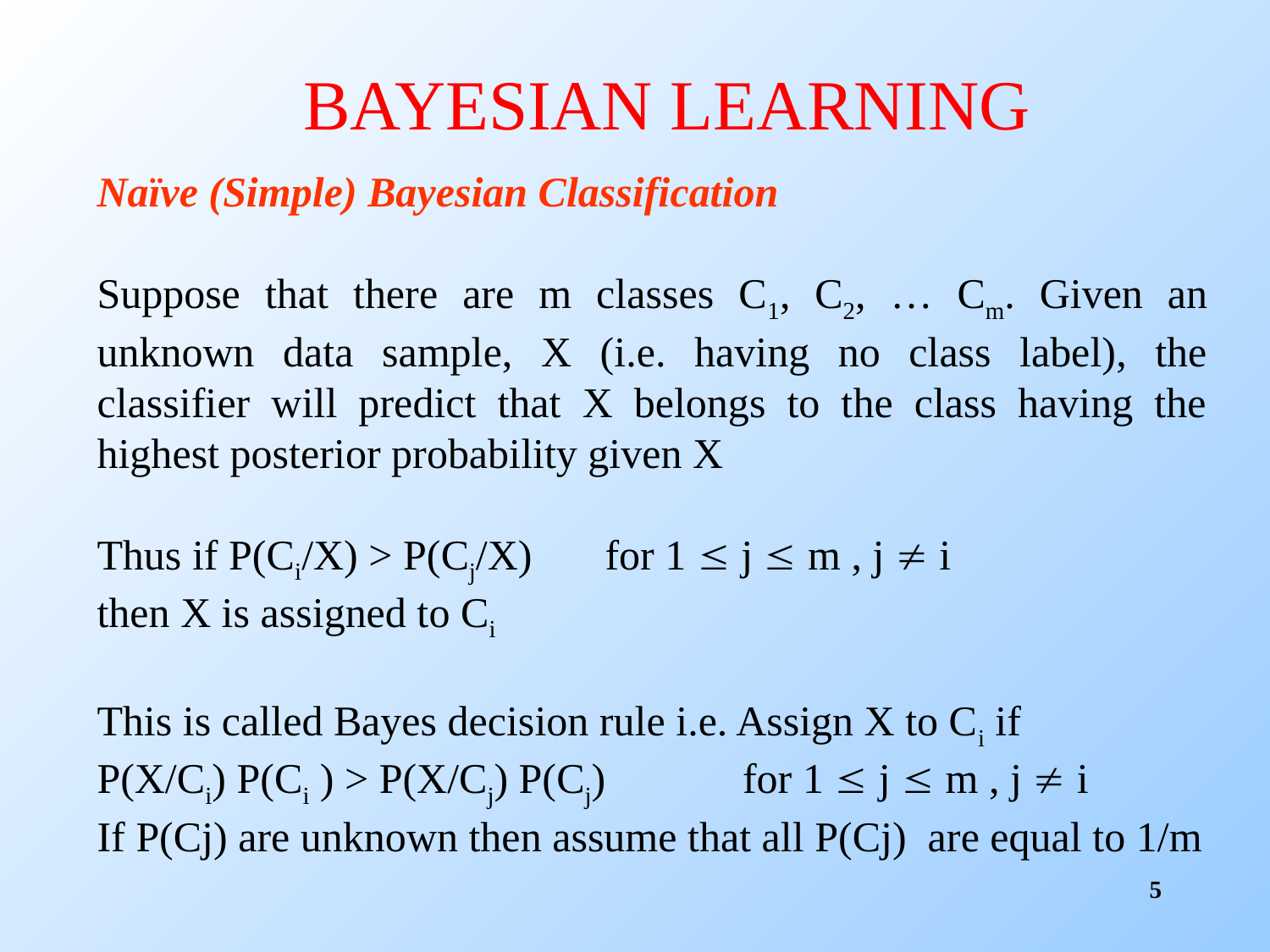

BAYESIAN LEARNING
Naïve (Simple) Bayesian Classification

Suppose that there are m classes C1, C2, … Cm. Given an unknown data sample, X (i.e. having no class label), the classifier will predict that X belongs to the class having the highest posterior probability given X

Thus if P(Ci/X) > P(Cj/X) 	for 1 ≤ j ≤ m , j ≠ i
then X is assigned to Ci

This is called Bayes decision rule i.e. Assign X to Ci if
P(X/Ci) P(Ci ) > P(X/Cj) P(Cj)	 for 1 ≤ j ≤ m , j ≠ i
If P(Cj) are unknown then assume that all P(Cj)  are equal to 1/m
5